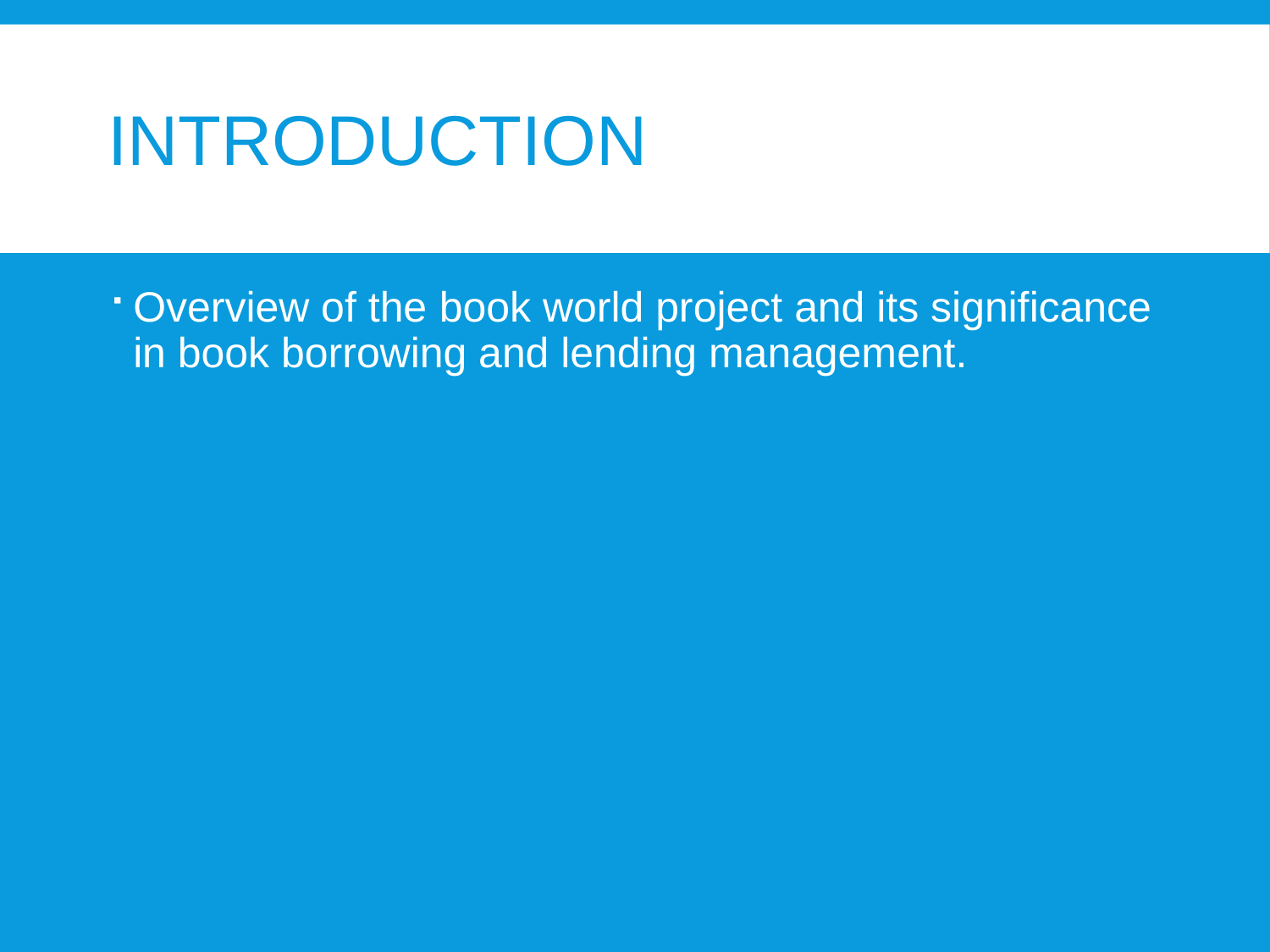

# Introduction
Overview of the book world project and its significance in book borrowing and lending management.